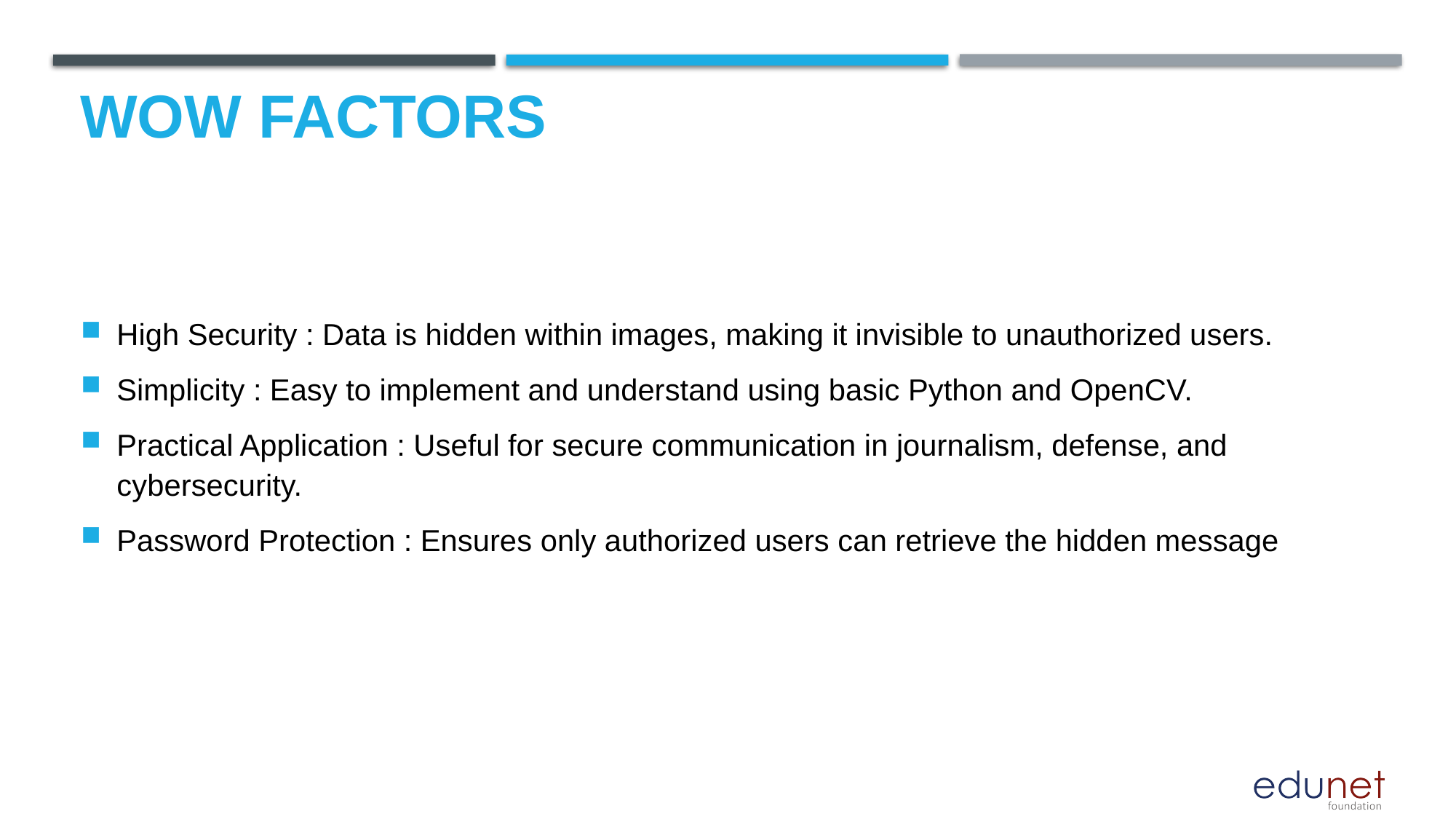

# Wow factors
High Security : Data is hidden within images, making it invisible to unauthorized users.
Simplicity : Easy to implement and understand using basic Python and OpenCV.
Practical Application : Useful for secure communication in journalism, defense, and cybersecurity.
Password Protection : Ensures only authorized users can retrieve the hidden message